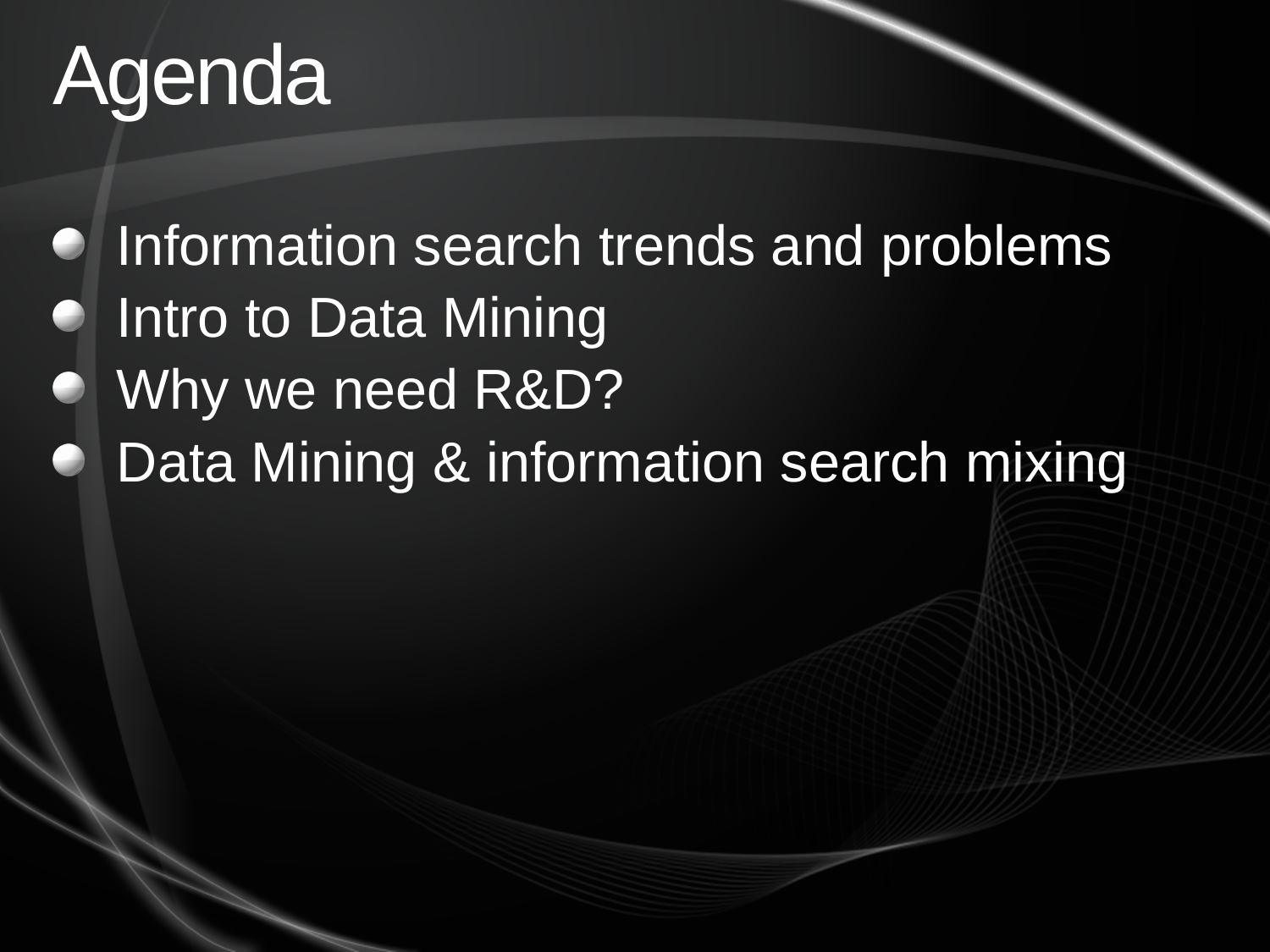

# Agenda

Information search trends and problems
Intro to Data Mining
Why we need R&D?
Data Mining & information search mixing